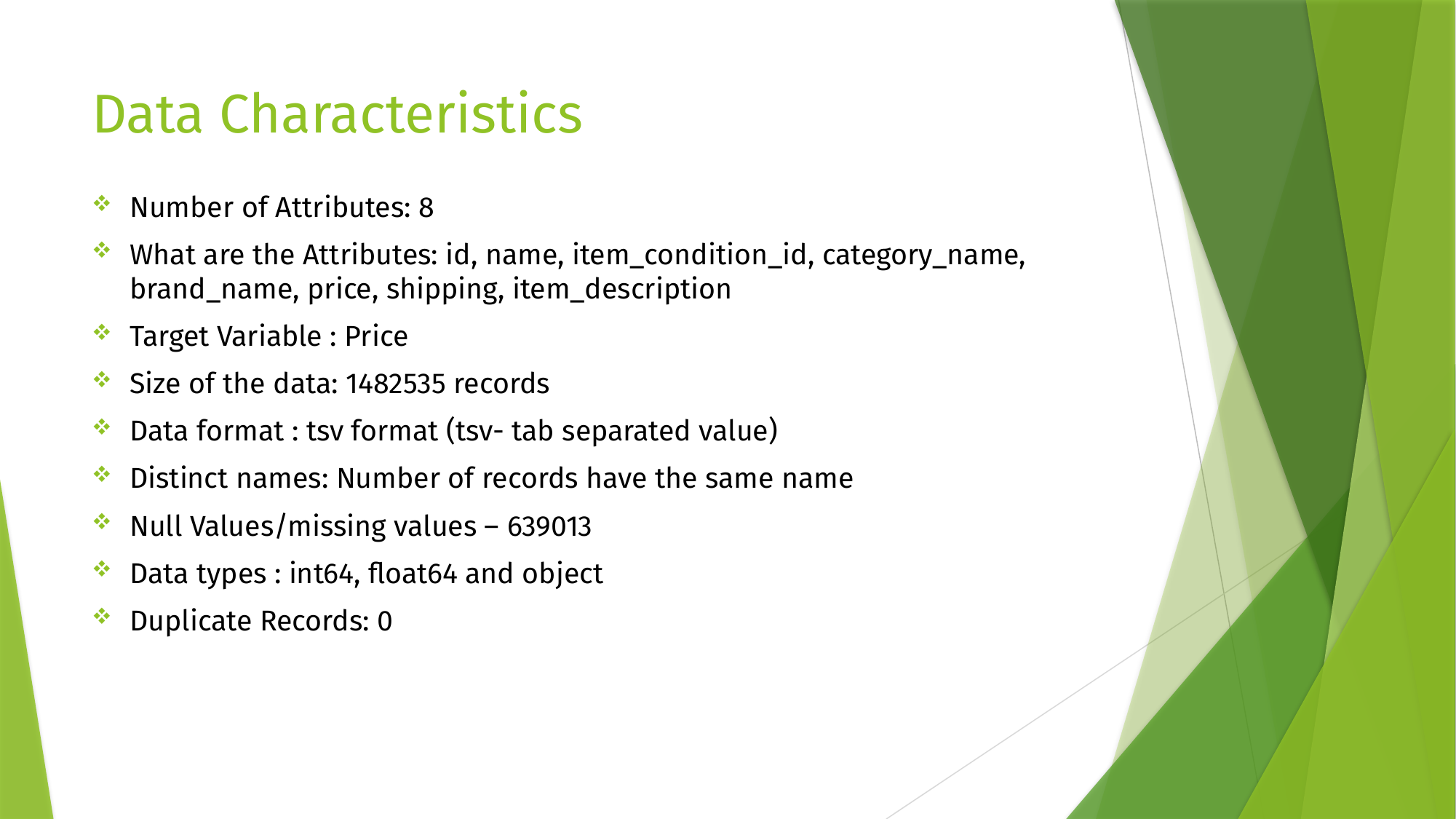

# Data Characteristics
Number of Attributes: 8
What are the Attributes: id, name, item_condition_id, category_name, brand_name, price, shipping, item_description
Target Variable : Price
Size of the data: 1482535 records
Data format : tsv format (tsv- tab separated value)
Distinct names: Number of records have the same name
Null Values/missing values – 639013
Data types : int64, float64 and object
Duplicate Records: 0